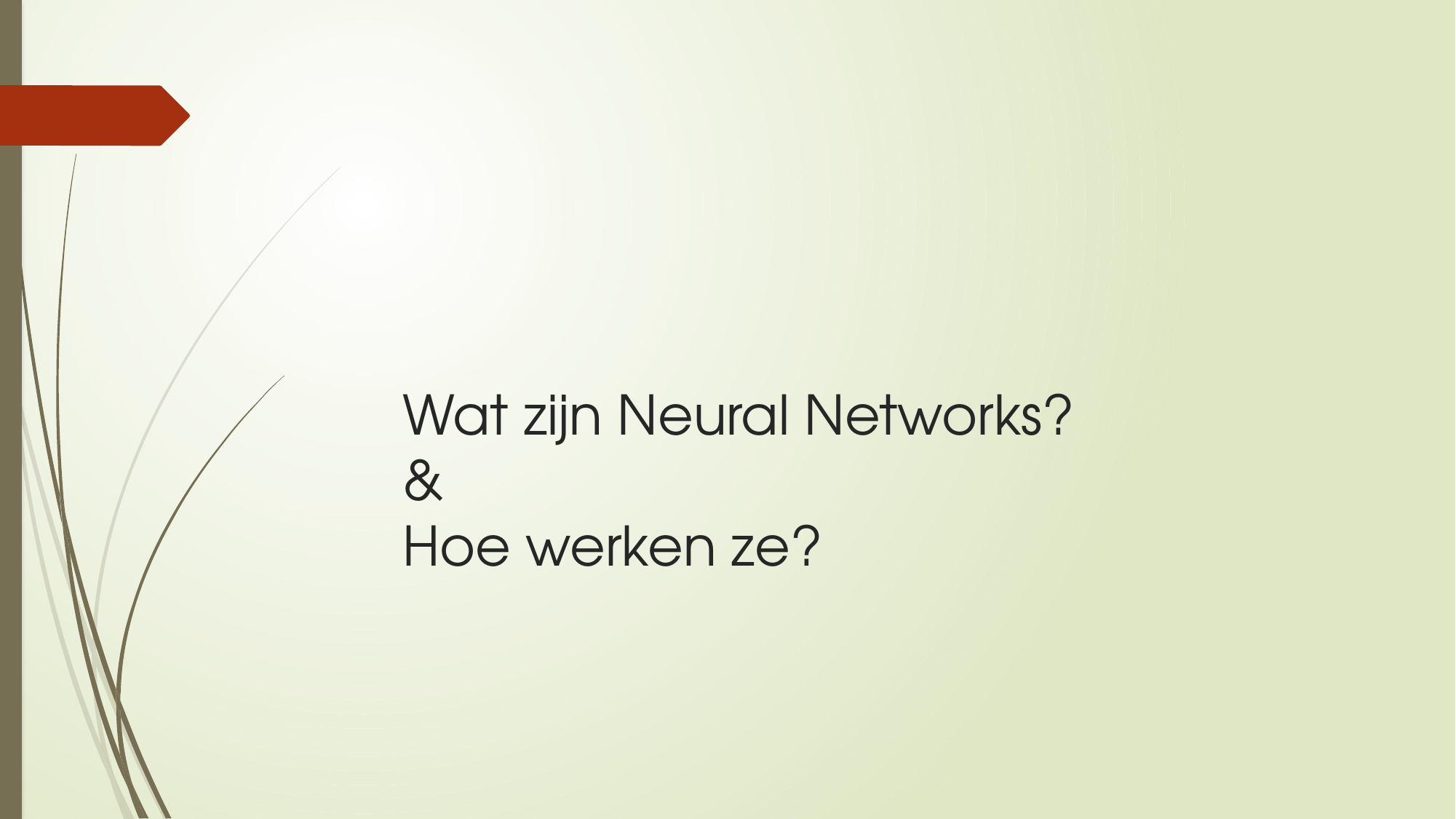

# Wat zijn Neural Networks? & Hoe werken ze?